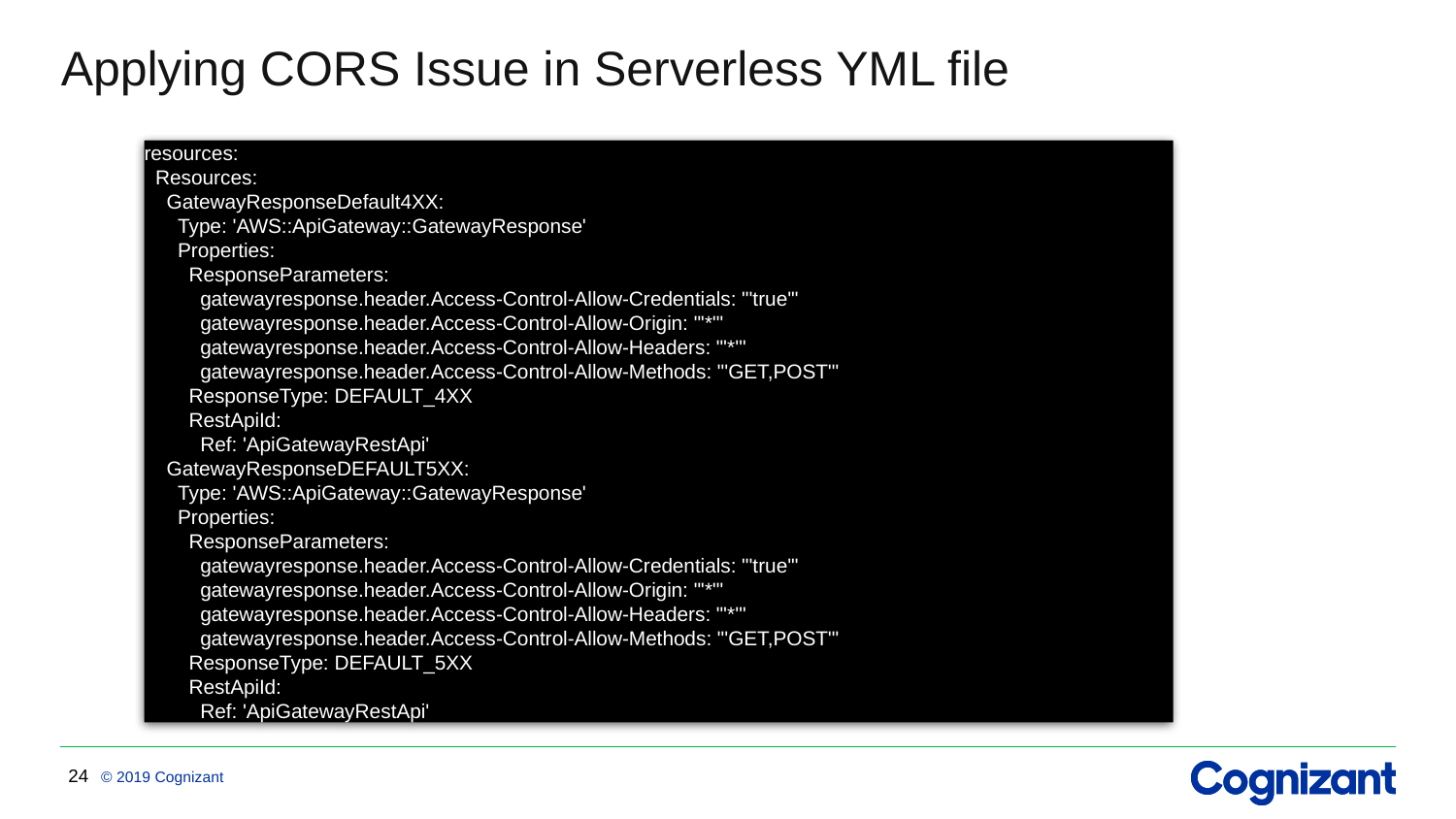

# Applying CORS Issue in Serverless YML file
resources:
  Resources:
    GatewayResponseDefault4XX:
      Type: 'AWS::ApiGateway::GatewayResponse'
      Properties:
        ResponseParameters:
          gatewayresponse.header.Access-Control-Allow-Credentials: "'true'"
          gatewayresponse.header.Access-Control-Allow-Origin: "'*'"
          gatewayresponse.header.Access-Control-Allow-Headers: "'*'"
          gatewayresponse.header.Access-Control-Allow-Methods: "'GET,POST'"
        ResponseType: DEFAULT_4XX
        RestApiId:
          Ref: 'ApiGatewayRestApi'
    GatewayResponseDEFAULT5XX:
      Type: 'AWS::ApiGateway::GatewayResponse'
      Properties:
        ResponseParameters:
          gatewayresponse.header.Access-Control-Allow-Credentials: "'true'"
          gatewayresponse.header.Access-Control-Allow-Origin: "'*'"
          gatewayresponse.header.Access-Control-Allow-Headers: "'*'"
          gatewayresponse.header.Access-Control-Allow-Methods: "'GET,POST'"
        ResponseType: DEFAULT_5XX
        RestApiId:
          Ref: 'ApiGatewayRestApi'
24